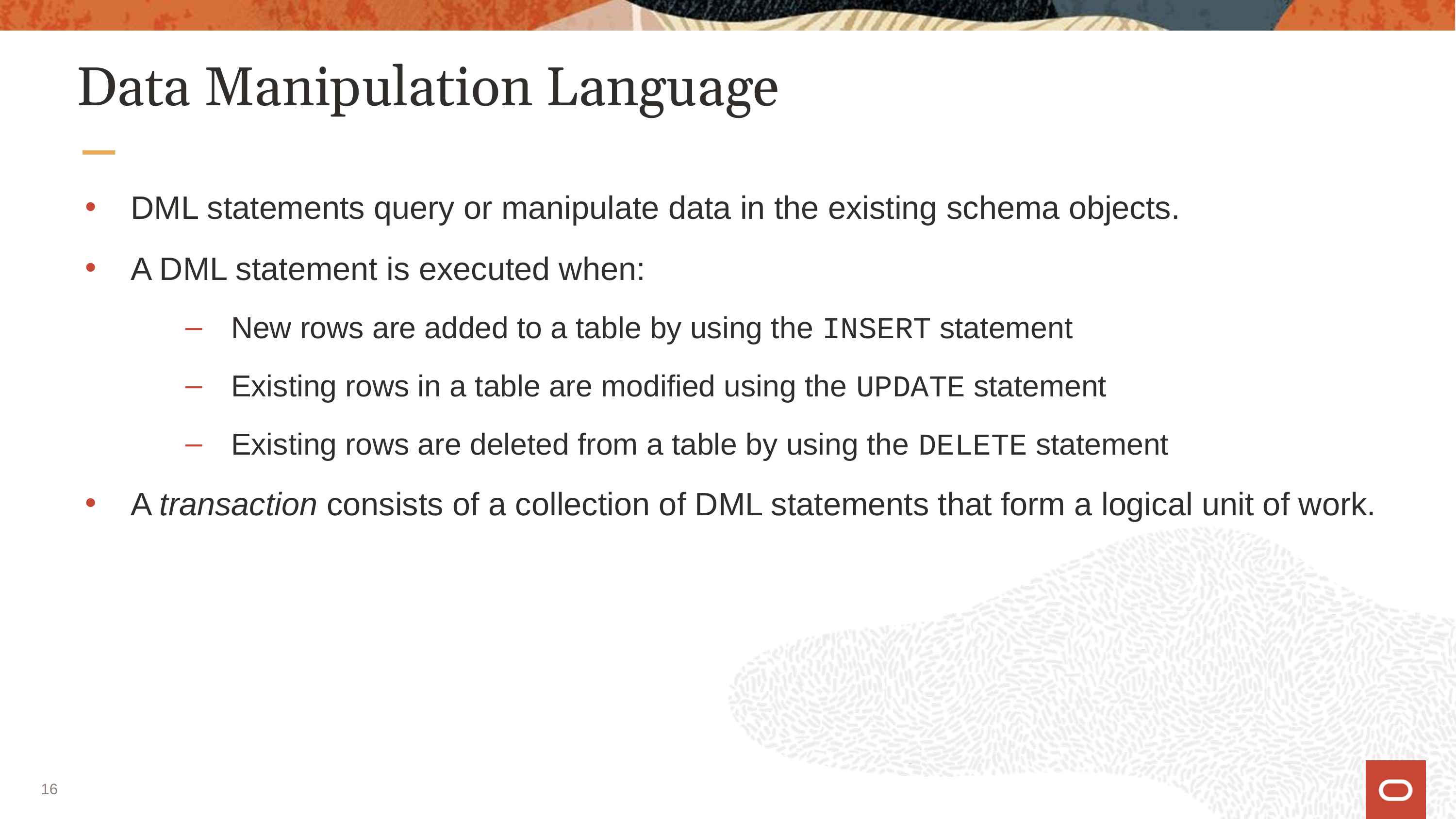

# Data Manipulation Language
DML statements query or manipulate data in the existing schema objects.
A DML statement is executed when:
New rows are added to a table by using the INSERT statement
Existing rows in a table are modified using the UPDATE statement
Existing rows are deleted from a table by using the DELETE statement
A transaction consists of a collection of DML statements that form a logical unit of work.